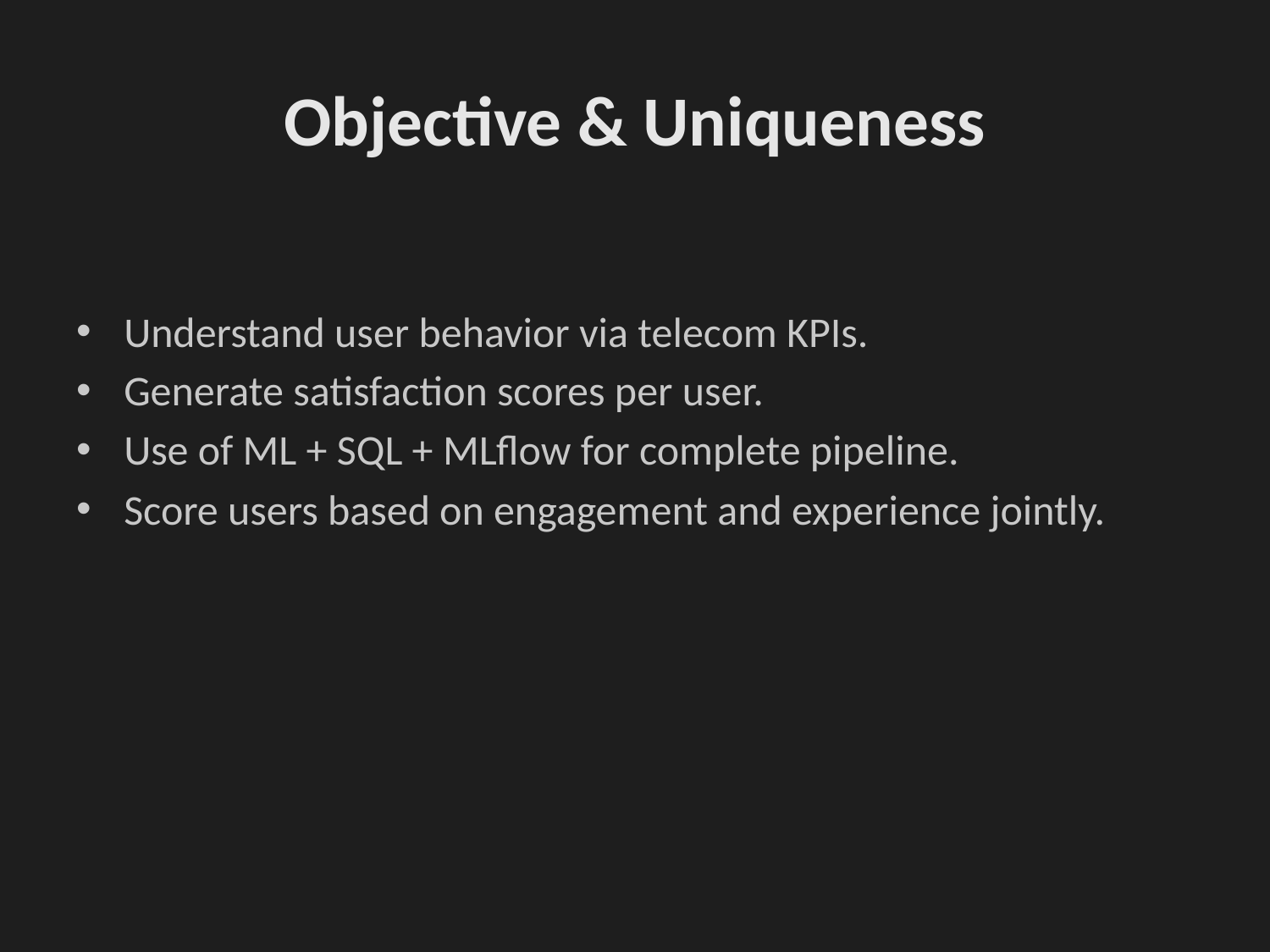

# Objective & Uniqueness

Understand user behavior via telecom KPIs.
Generate satisfaction scores per user.
Use of ML + SQL + MLflow for complete pipeline.
Score users based on engagement and experience jointly.